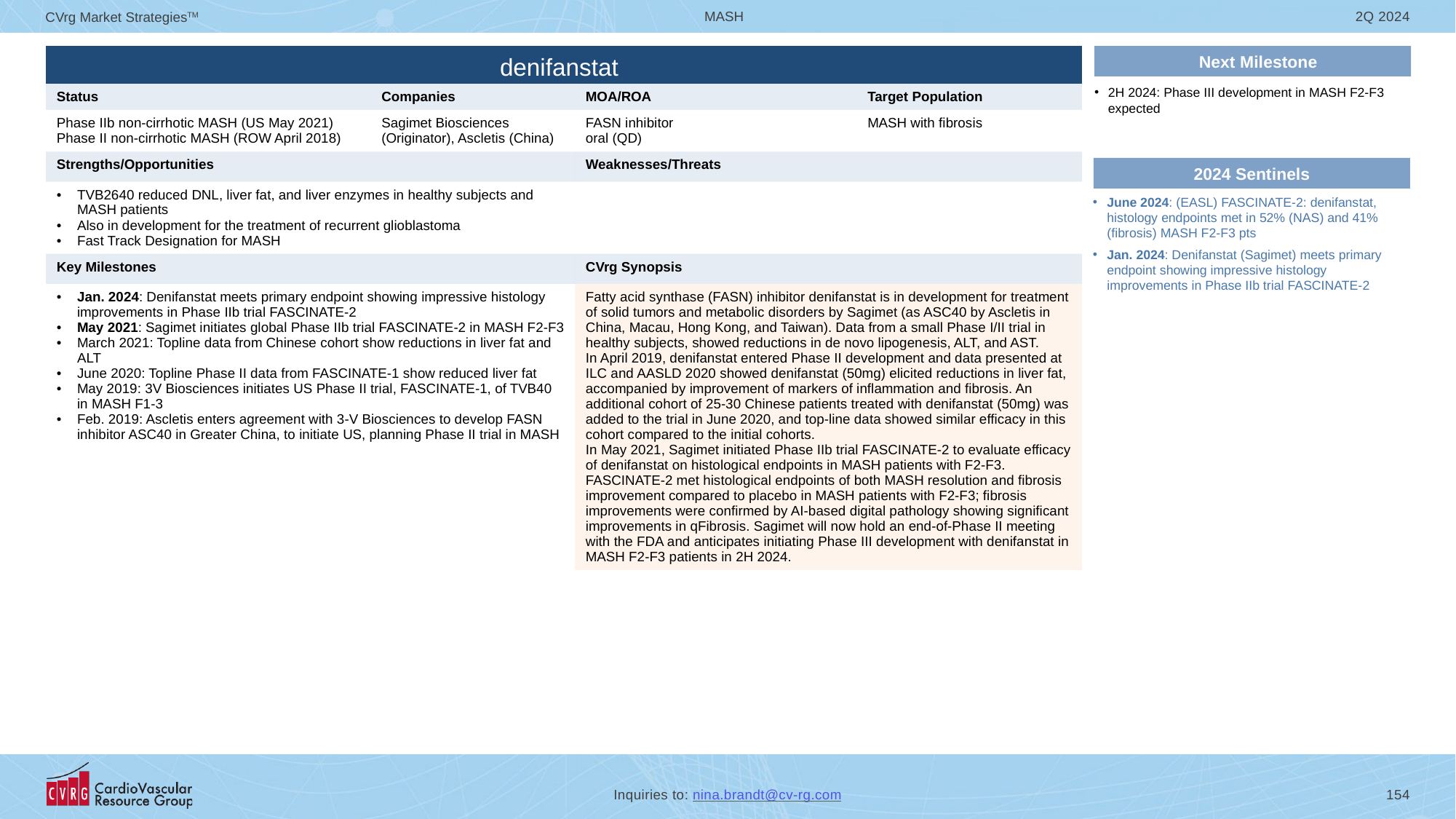

# denifanstat
Next Milestone
|  |  |  |  |
| --- | --- | --- | --- |
| Status | Companies | MOA/ROA | Target Population |
| Phase IIb non-cirrhotic MASH (US May 2021) Phase II non-cirrhotic MASH (ROW April 2018) | Sagimet Biosciences (Originator), Ascletis (China) | FASN inhibitor oral (QD) | MASH with fibrosis |
| Strengths/Opportunities |  | Weaknesses/Threats |  |
| TVB2640 reduced DNL, liver fat, and liver enzymes in healthy subjects and MASH patients Also in development for the treatment of recurrent glioblastoma Fast Track Designation for MASH |  |  |  |
| Key Milestones |  | CVrg Synopsis |  |
| Jan. 2024: Denifanstat meets primary endpoint showing impressive histology improvements in Phase IIb trial FASCINATE-2 May 2021: Sagimet initiates global Phase IIb trial FASCINATE-2 in MASH F2-F3 March 2021: Topline data from Chinese cohort show reductions in liver fat and ALT June 2020: Topline Phase II data from FASCINATE-1 show reduced liver fat May 2019: 3V Biosciences initiates US Phase II trial, FASCINATE-1, of TVB40 in MASH F1-3 Feb. 2019: Ascletis enters agreement with 3-V Biosciences to develop FASN inhibitor ASC40 in Greater China, to initiate US, planning Phase II trial in MASH |  | Fatty acid synthase (FASN) inhibitor denifanstat is in development for treatment of solid tumors and metabolic disorders by Sagimet (as ASC40 by Ascletis in China, Macau, Hong Kong, and Taiwan). Data from a small Phase I/II trial in healthy subjects, showed reductions in de novo lipogenesis, ALT, and AST. In April 2019, denifanstat entered Phase II development and data presented at ILC and AASLD 2020 showed denifanstat (50mg) elicited reductions in liver fat, accompanied by improvement of markers of inflammation and fibrosis. An additional cohort of 25-30 Chinese patients treated with denifanstat (50mg) was added to the trial in June 2020, and top-line data showed similar efficacy in this cohort compared to the initial cohorts. In May 2021, Sagimet initiated Phase IIb trial FASCINATE-2 to evaluate efficacy of denifanstat on histological endpoints in MASH patients with F2-F3. FASCINATE-2 met histological endpoints of both MASH resolution and fibrosis improvement compared to placebo in MASH patients with F2-F3; fibrosis improvements were confirmed by AI-based digital pathology showing significant improvements in qFibrosis. Sagimet will now hold an end-of-Phase II meeting with the FDA and anticipates initiating Phase III development with denifanstat in MASH F2-F3 patients in 2H 2024. |  |

2H 2024: Phase III development in MASH F2-F3 expected
2024 Sentinels
June 2024: (EASL) FASCINATE-2: denifanstat, histology endpoints met in 52% (NAS) and 41% (fibrosis) MASH F2-F3 pts
Jan. 2024: Denifanstat (Sagimet) meets primary endpoint showing impressive histology improvements in Phase IIb trial FASCINATE-2